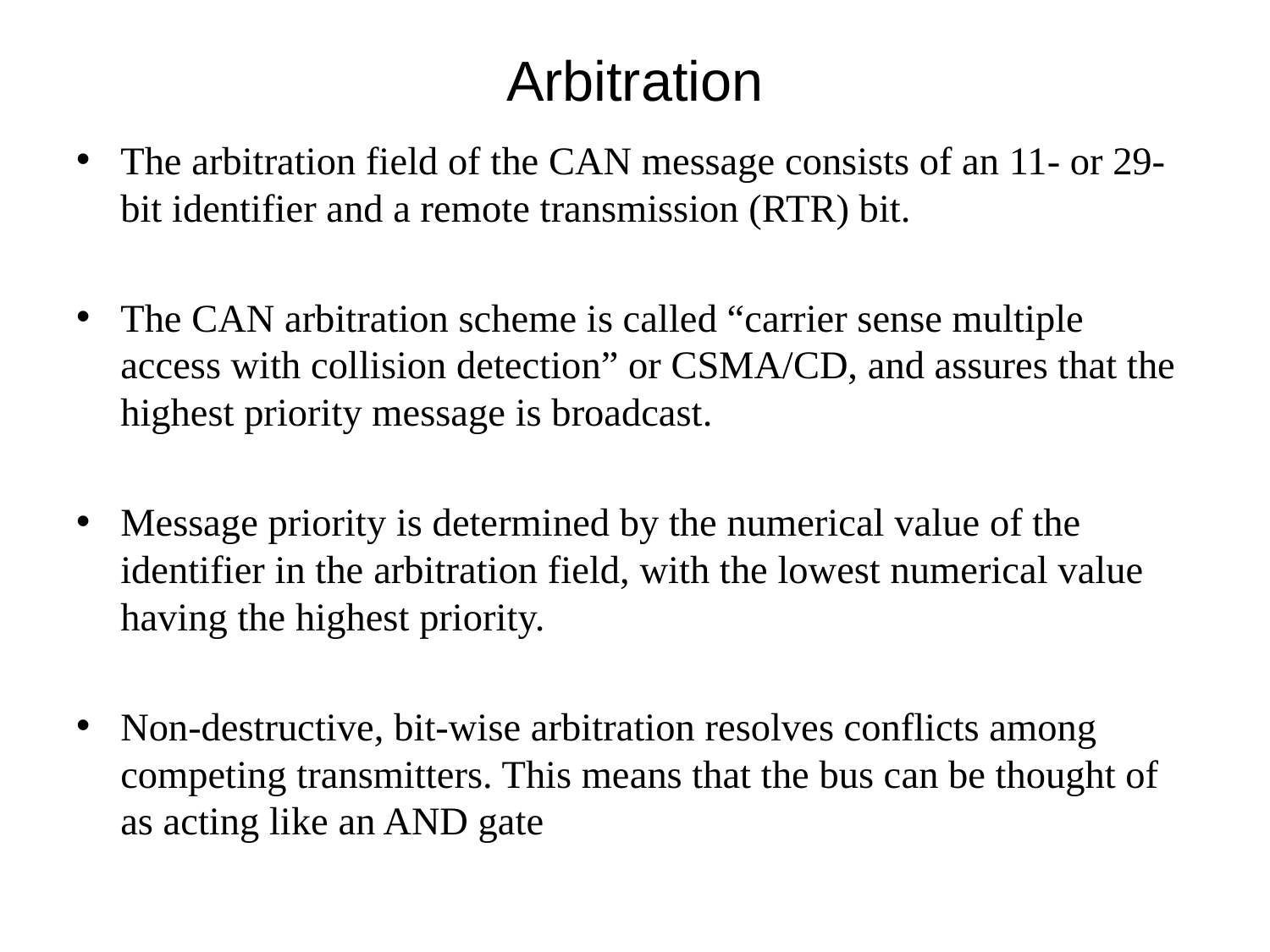

# Arbitration
The arbitration field of the CAN message consists of an 11- or 29-bit identifier and a remote transmission (RTR) bit.

The CAN arbitration scheme is called “carrier sense multiple access with collision detection” or CSMA/CD, and assures that the highest priority message is broadcast.

Message priority is determined by the numerical value of the identifier in the arbitration field, with the lowest numerical value having the highest priority.

Non-destructive, bit-wise arbitration resolves conflicts among competing transmitters. This means that the bus can be thought of as acting like an AND gate